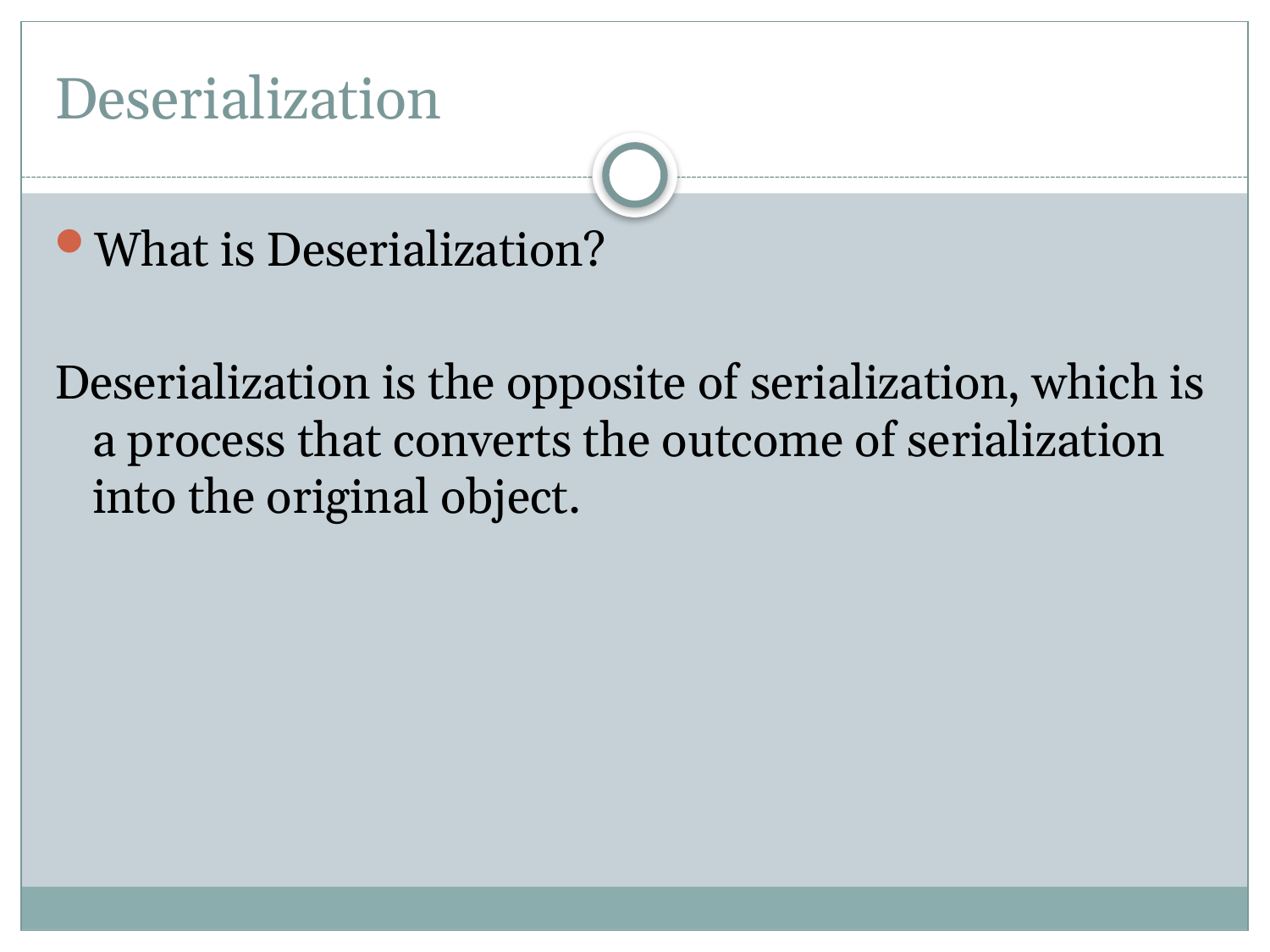

# Deserialization
What is Deserialization?

Deserialization is the opposite of serialization, which is a process that converts the outcome of serialization into the original object.